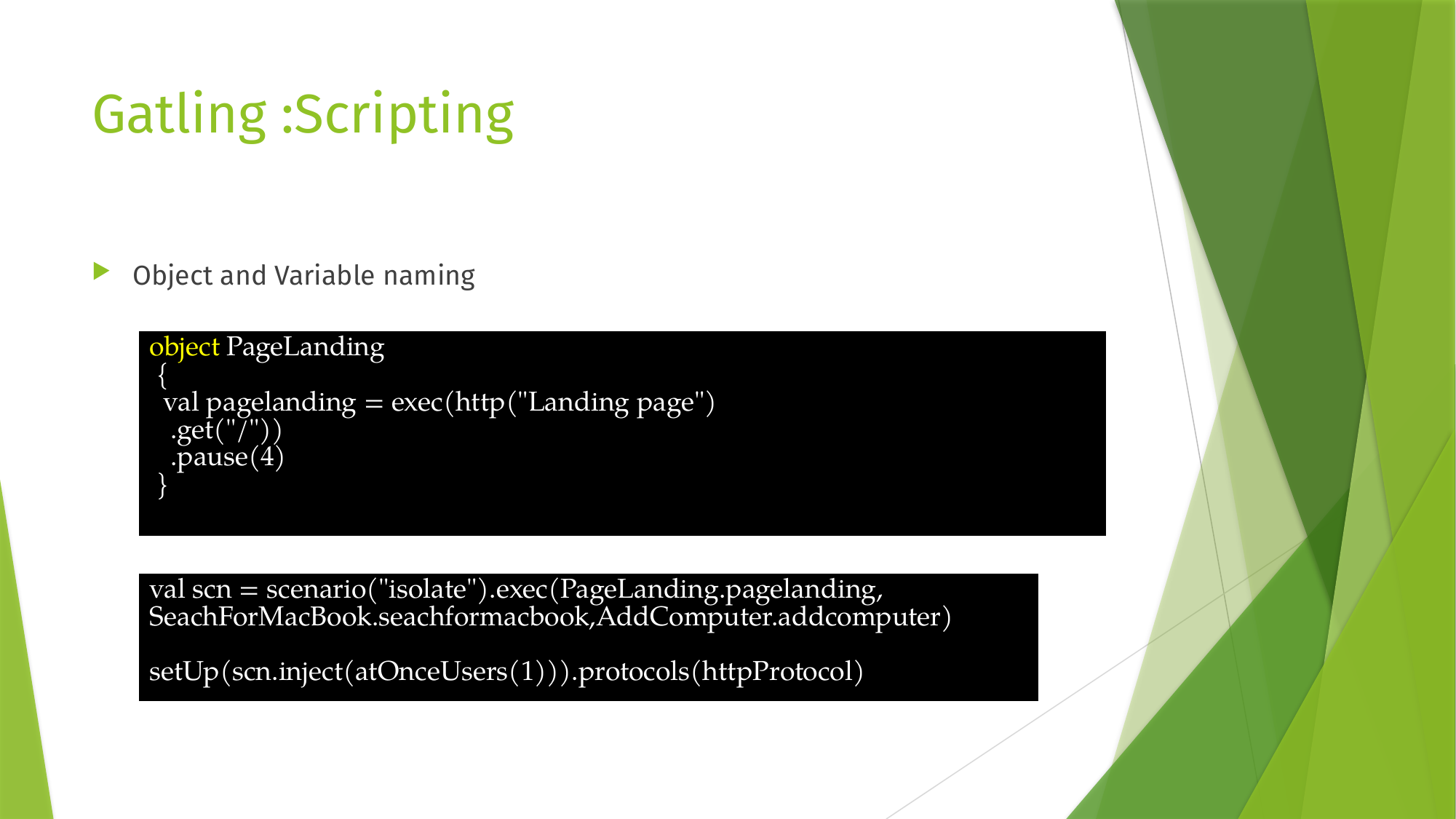

# Gatling :Scripting
Object and Variable naming

| object PageLanding { val pagelanding = exec(http("Landing page") .get("/")) .pause(4) } |
| --- |
| val scn = scenario("isolate").exec(PageLanding.pagelanding, SeachForMacBook.seachformacbook,AddComputer.addcomputer) setUp(scn.inject(atOnceUsers(1))).protocols(httpProtocol) |
| --- |